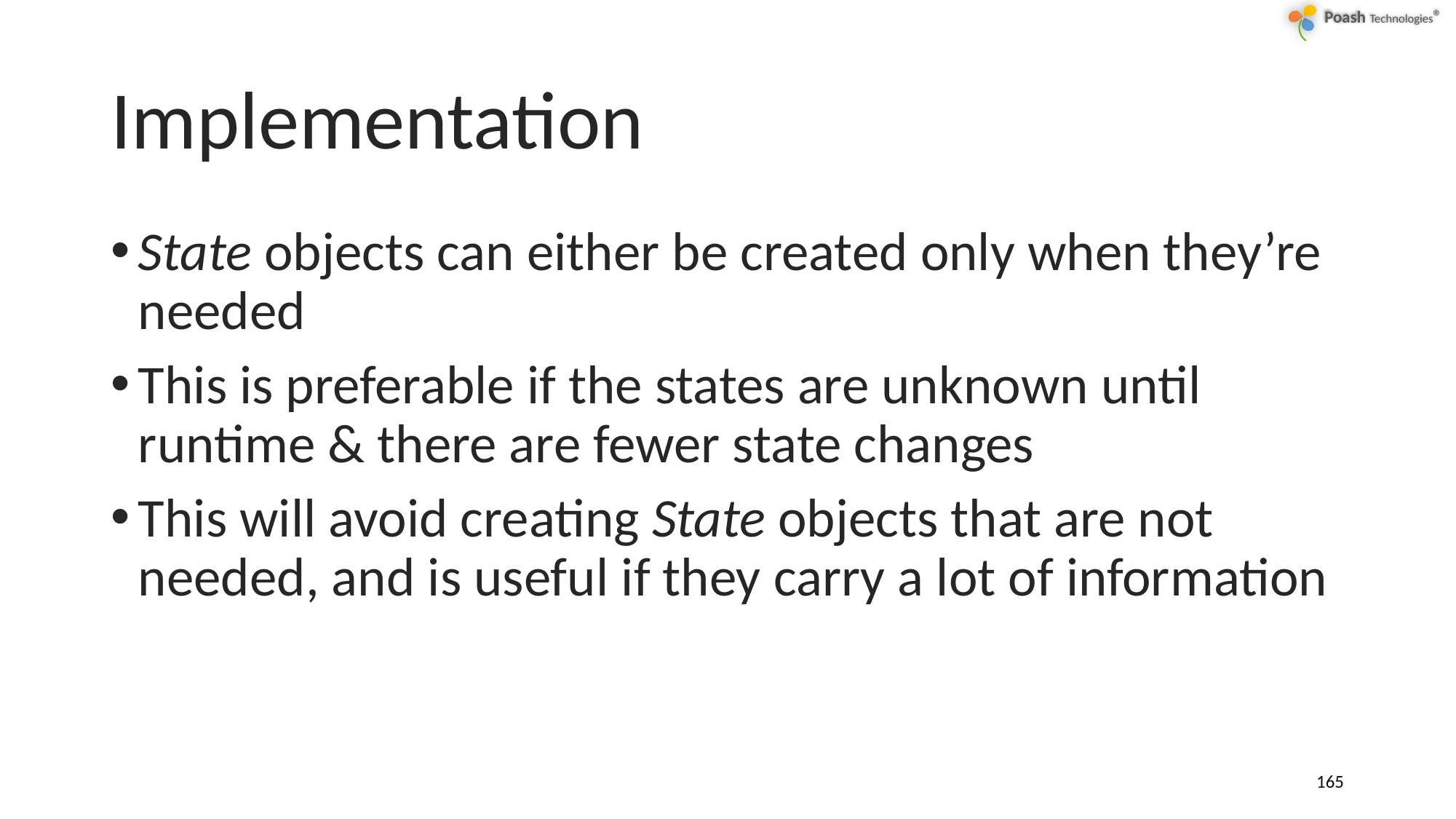

# Implementation
State objects can either be created only when they’re needed
This is preferable if the states are unknown until runtime & there are fewer state changes
This will avoid creating State objects that are not needed, and is useful if they carry a lot of information
165